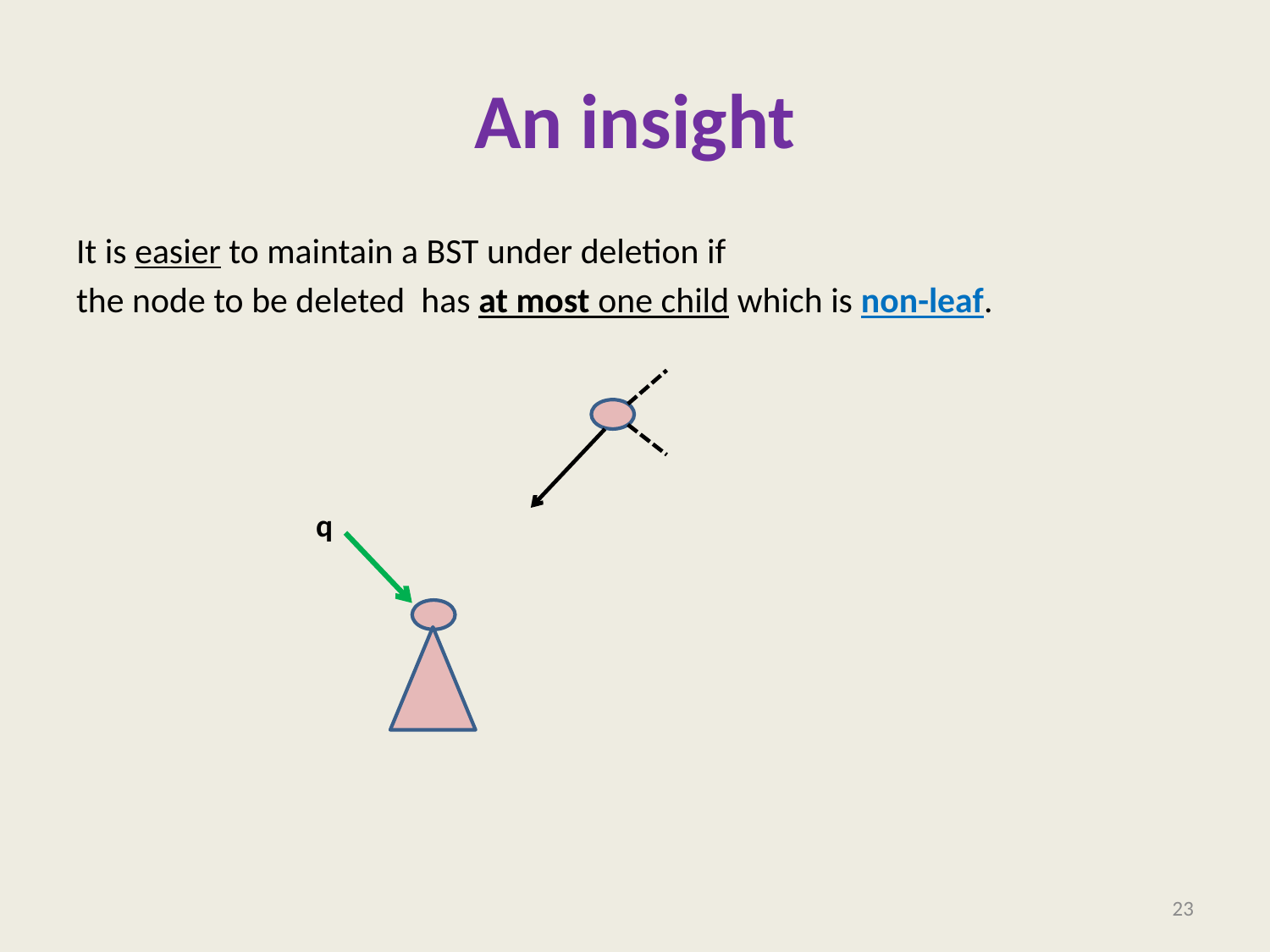

# An insight
It is easier to maintain a BST under deletion if
the node to be deleted  has at most one child which is non-leaf.

q

23